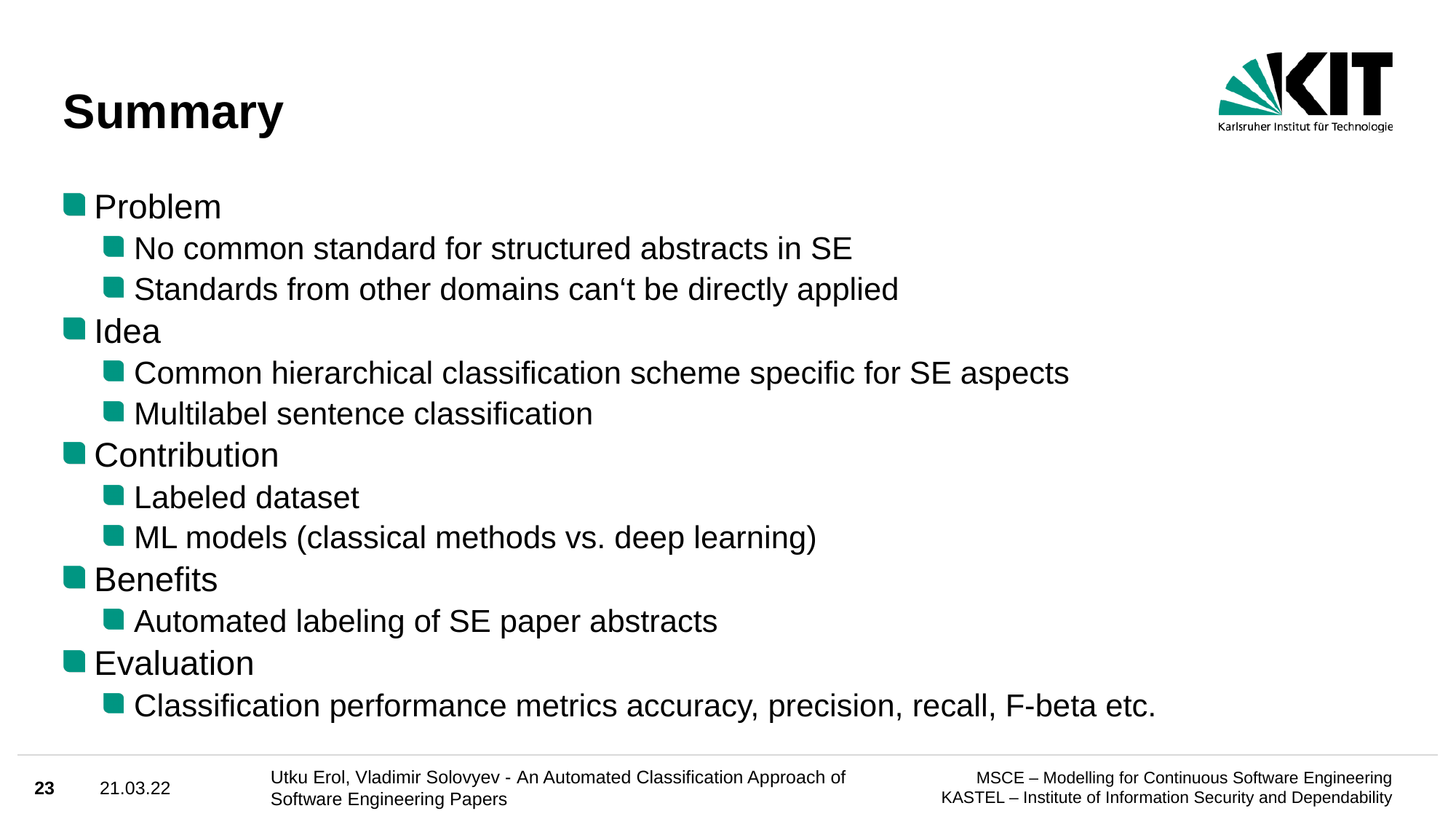

# Summary
Problem
No common standard for structured abstracts in SE
Standards from other domains can‘t be directly applied
Idea
Common hierarchical classification scheme specific for SE aspects
Multilabel sentence classification
Contribution
Labeled dataset
ML models (classical methods vs. deep learning)
Benefits
Automated labeling of SE paper abstracts
Evaluation
Classification performance metrics accuracy, precision, recall, F-beta etc.
23
21.03.22